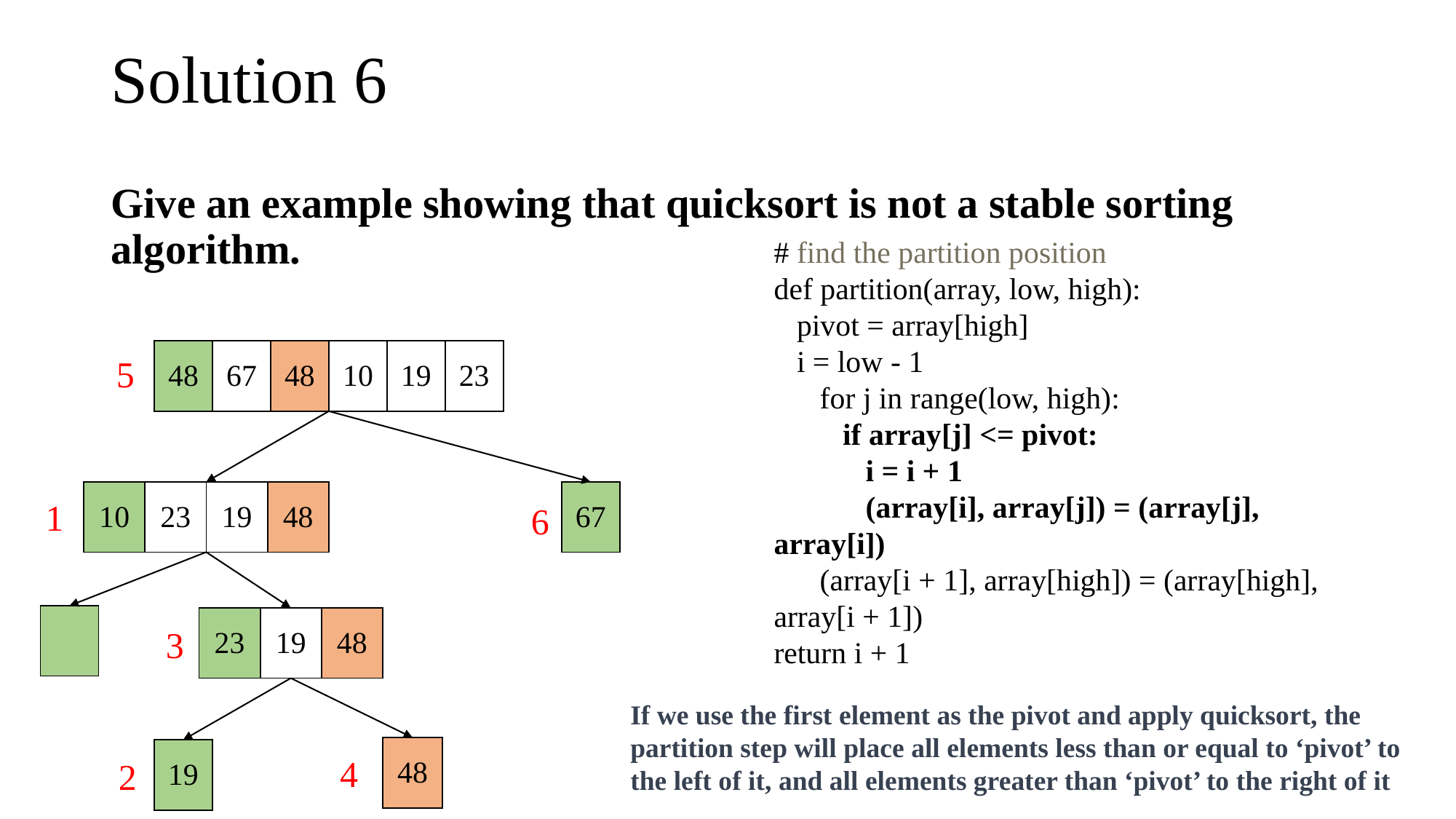

# Solution 6
Give an example showing that quicksort is not a stable sorting algorithm.
# find the partition position
def partition(array, low, high):
   pivot = array[high]
   i = low - 1
      for j in range(low, high):
         if array[j] <= pivot:
            i = i + 1
            (array[i], array[j]) = (array[j], array[i])
      (array[i + 1], array[high]) = (array[high], array[i + 1])
return i + 1
| 48 | 67 | 48 | 10 | 19 | 23 |
| --- | --- | --- | --- | --- | --- |
5
| 10 | 23 | 19 | 48 |
| --- | --- | --- | --- |
| 67 |
| --- |
1
6
|  |
| --- |
| 23 | 19 | 48 |
| --- | --- | --- |
3
If we use the first element as the pivot and apply quicksort, the partition step will place all elements less than or equal to ‘pivot’ to the left of it, and all elements greater than ‘pivot’ to the right of it
| 48 |
| --- |
| 19 |
| --- |
4
2